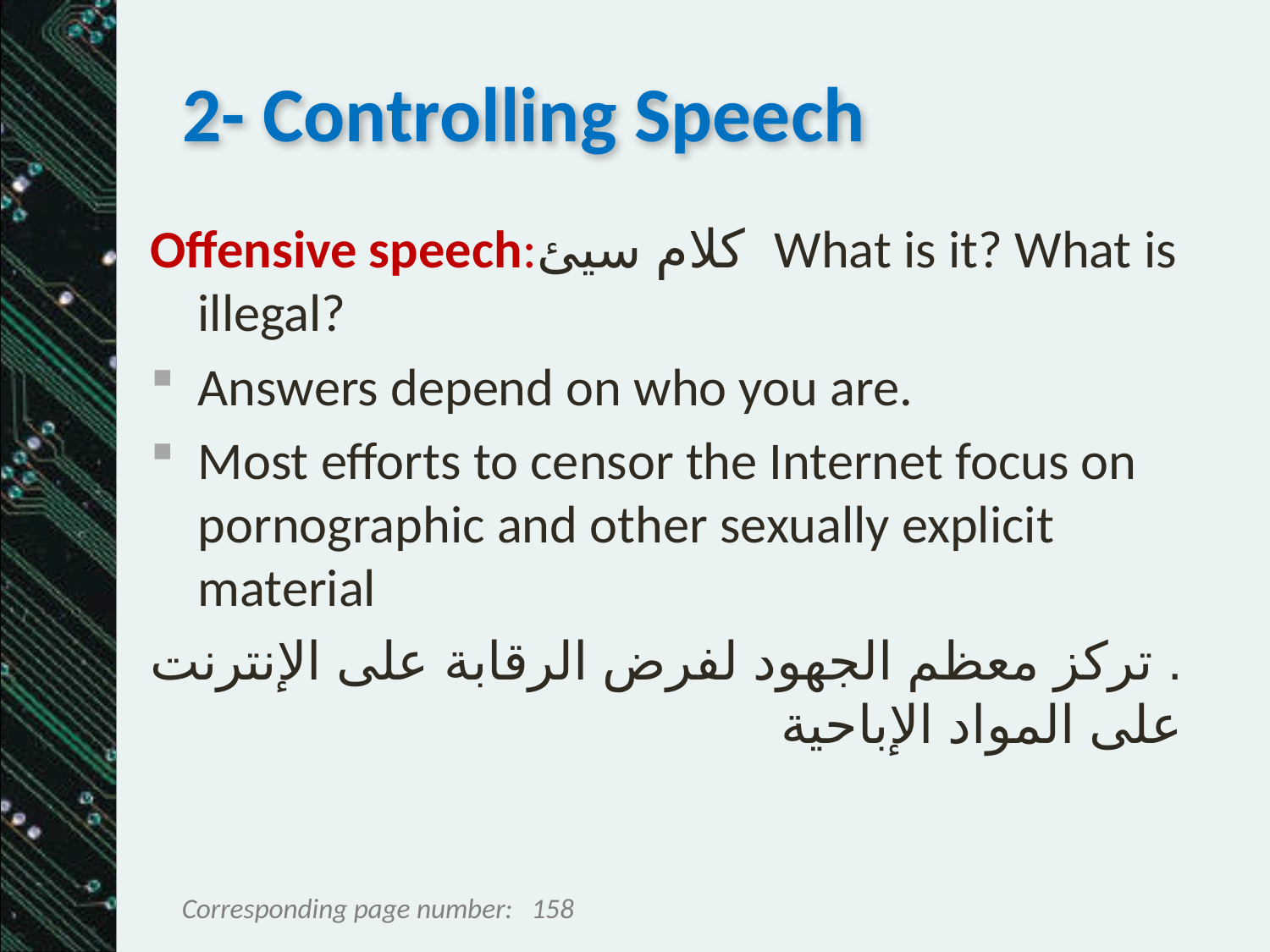

# 2- Controlling Speech
Offensive speech:كلام سيئ  What is it? What is illegal?
Answers depend on who you are.
Most efforts to censor the Internet focus on pornographic and other sexually explicit material
. تركز معظم الجهود لفرض الرقابة على الإنترنت على المواد الإباحية
158